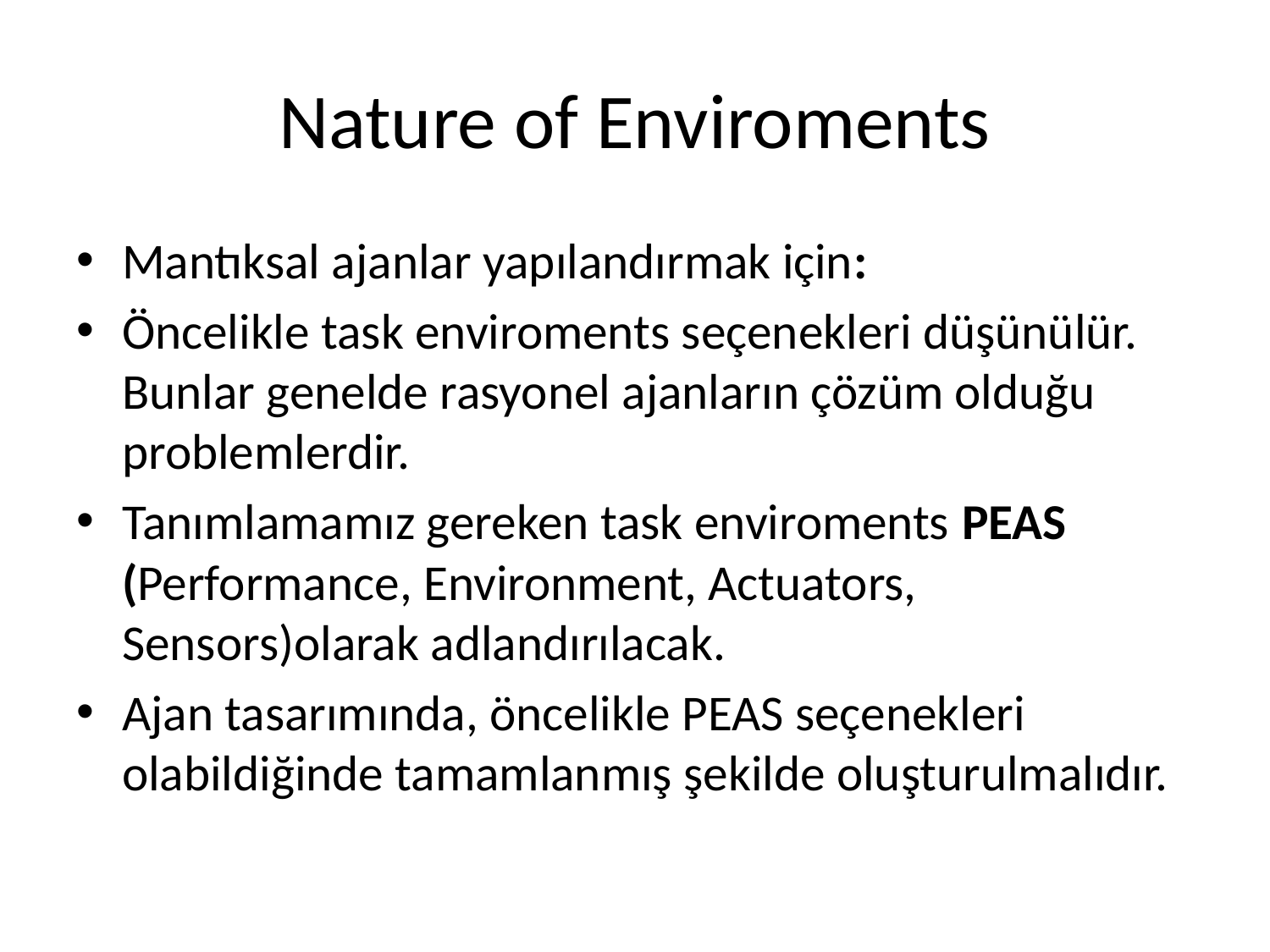

# Nature of Enviroments
Mantıksal ajanlar yapılandırmak için:
Öncelikle task enviroments seçenekleri düşünülür. Bunlar genelde rasyonel ajanların çözüm olduğu problemlerdir.
Tanımlamamız gereken task enviroments PEAS (Performance, Environment, Actuators, Sensors)olarak adlandırılacak.
Ajan tasarımında, öncelikle PEAS seçenekleri olabildiğinde tamamlanmış şekilde oluşturulmalıdır.